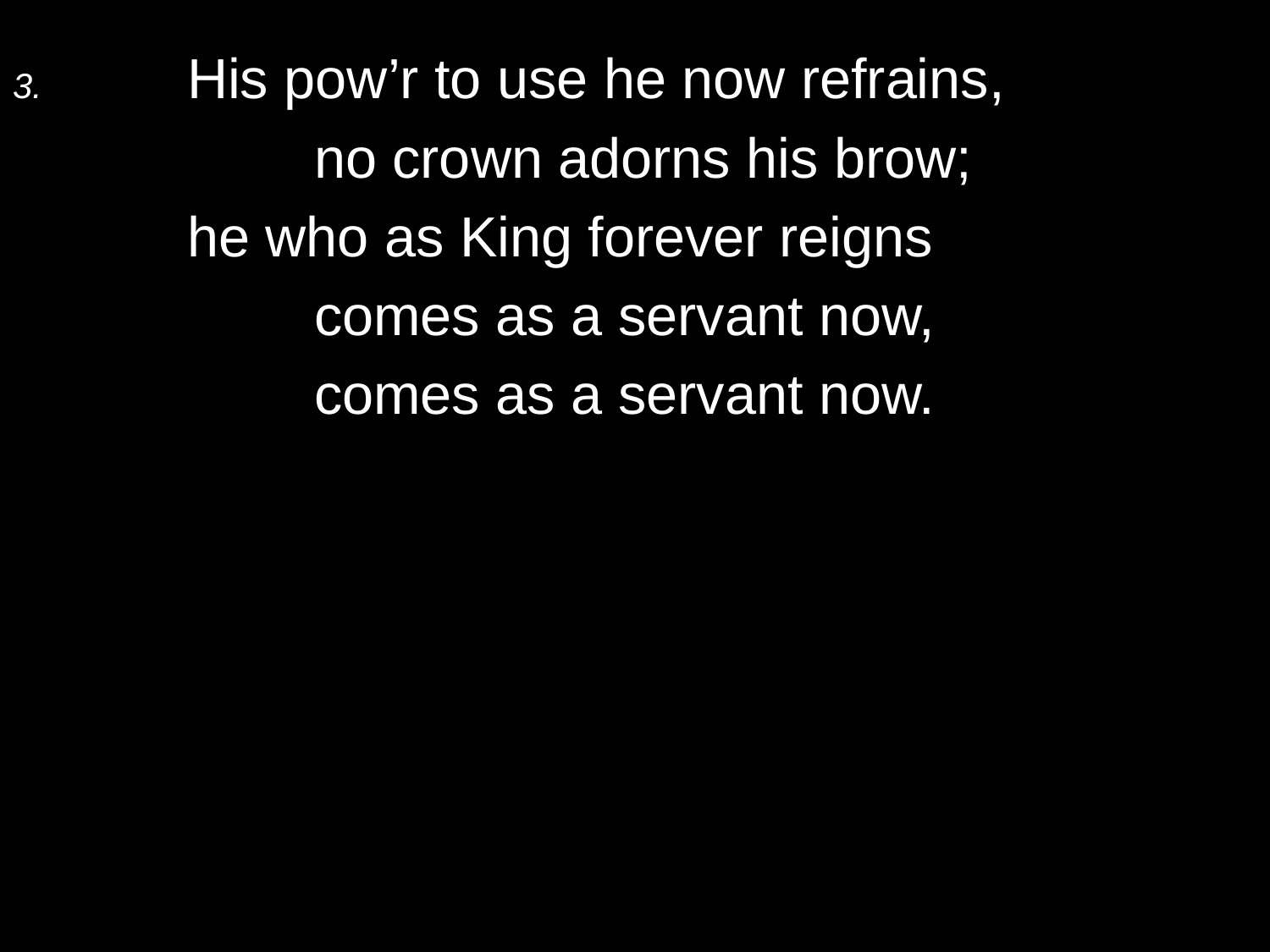

3.	His pow’r to use he now refrains,
		no crown adorns his brow;
	he who as King forever reigns
		comes as a servant now,
		comes as a servant now.